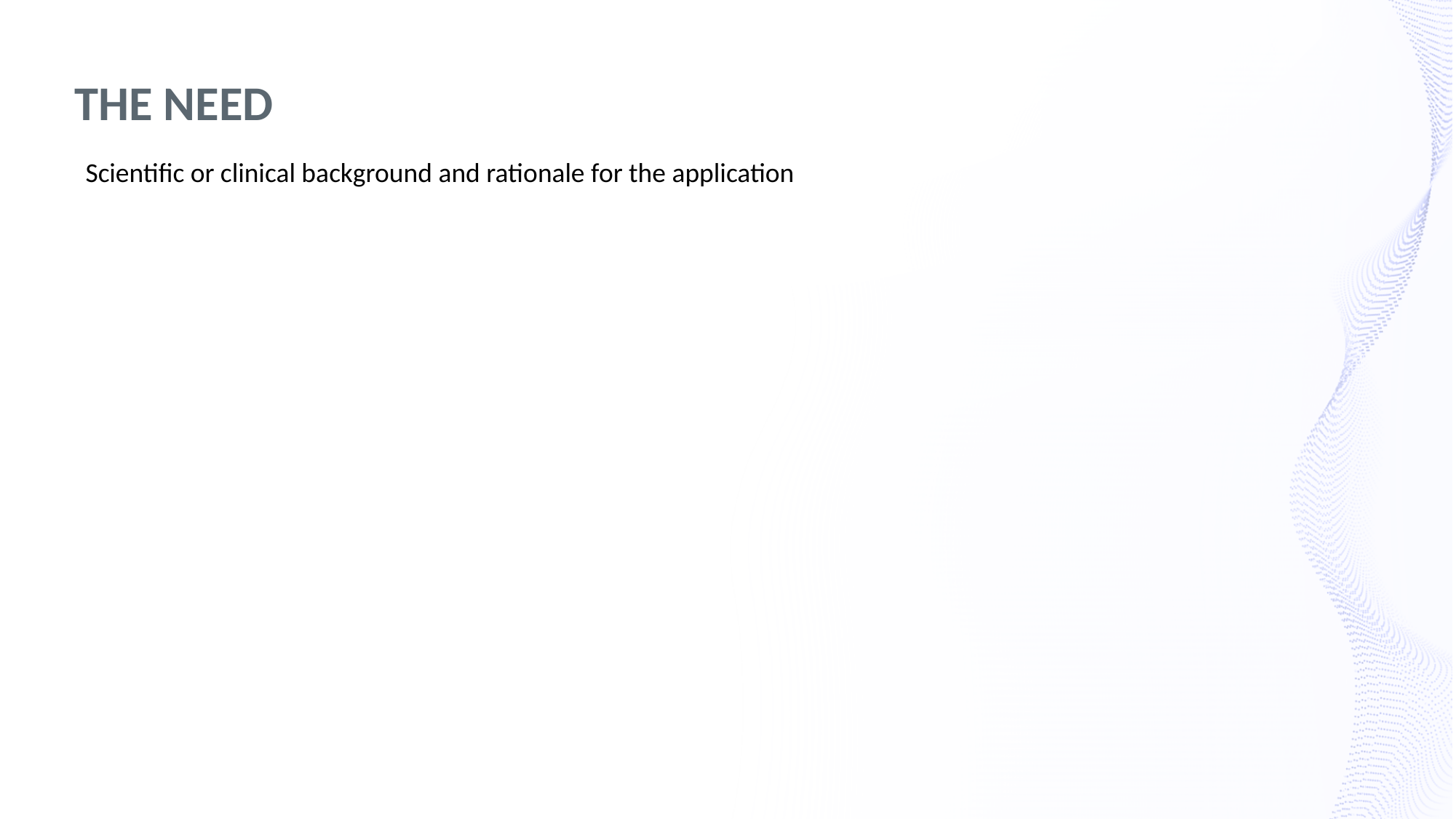

THE NEED
Scientific or clinical background and rationale for the application